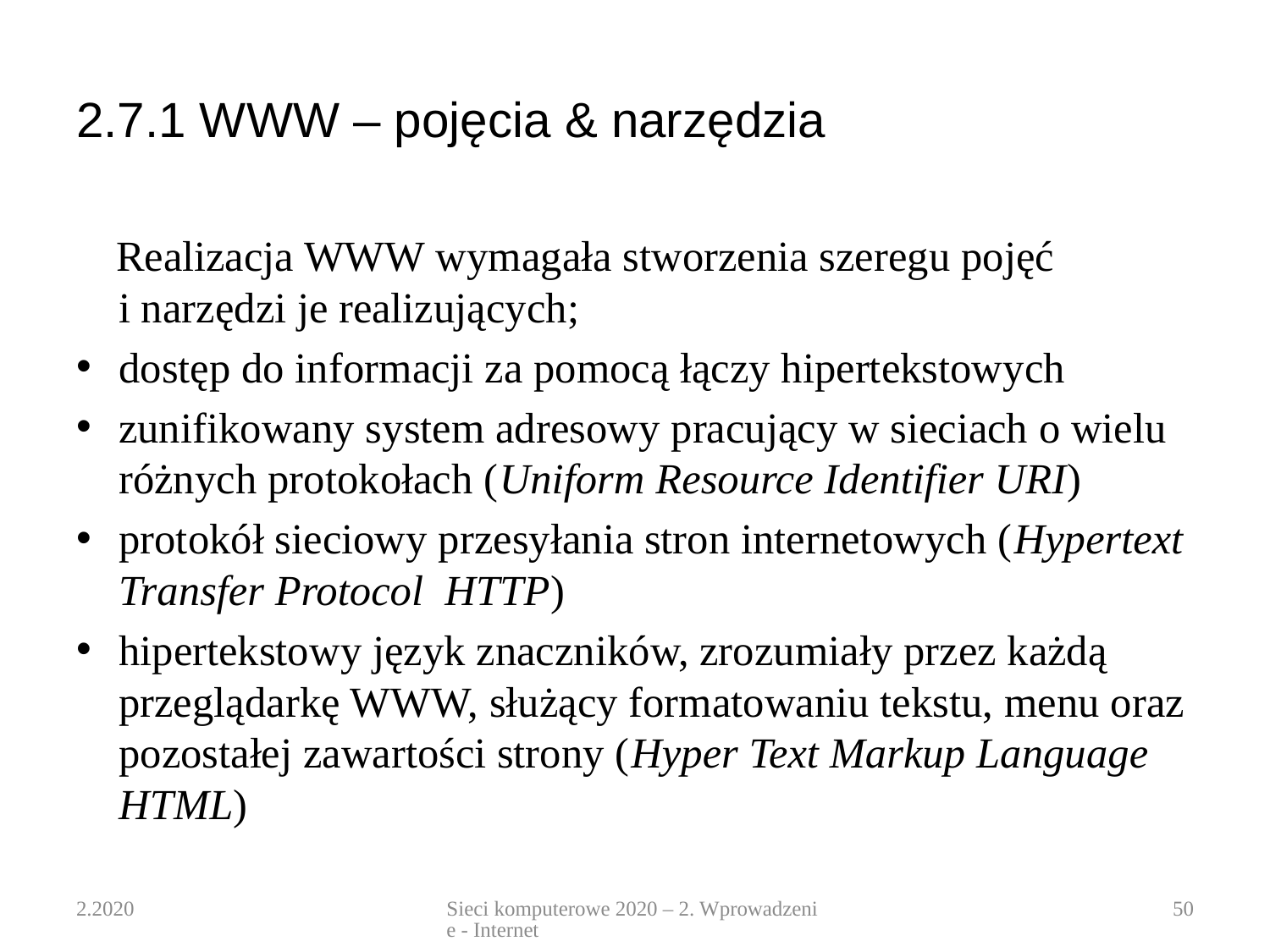

# 2.7.1 WWW – pojęcia & narzędzia
Realizacja WWW wymagała stworzenia szeregu pojęć i narzędzi je realizujących;
dostęp do informacji za pomocą łączy hipertekstowych
zunifikowany system adresowy pracujący w sieciach o wielu różnych protokołach (Uniform Resource Identifier URI)
protokół sieciowy przesyłania stron internetowych (Hypertext Transfer Protocol  HTTP)
hipertekstowy język znaczników, zrozumiały przez każdą przeglądarkę WWW, służący formatowaniu tekstu, menu oraz pozostałej zawartości strony (Hyper Text Markup Language HTML)
2.2020
Sieci komputerowe 2020 – 2. Wprowadzenie - Internet
50